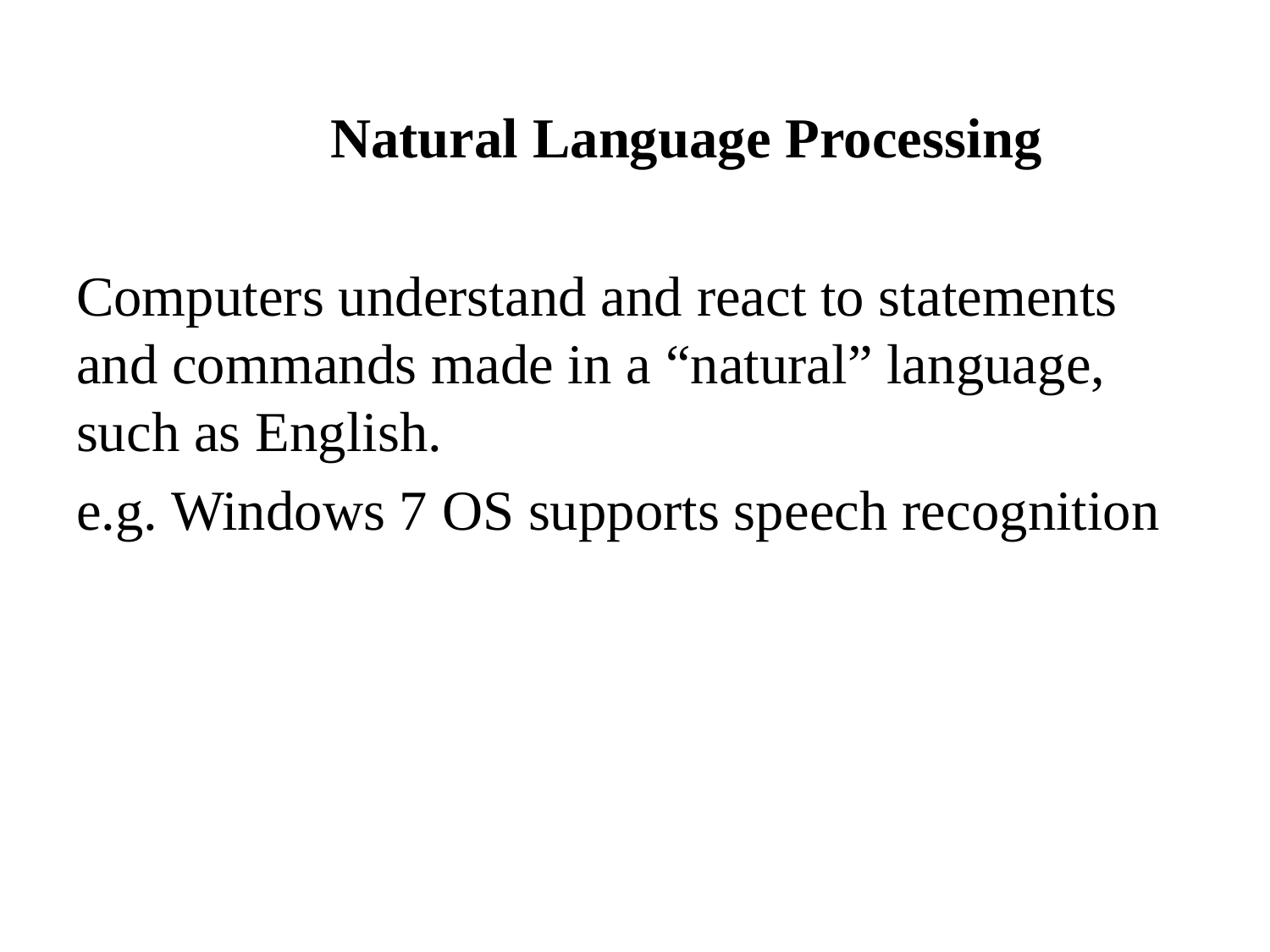

Natural Language Processing

Computers understand and react to statements and commands made in a “natural” language, such as English.
e.g. Windows 7 OS supports speech recognition